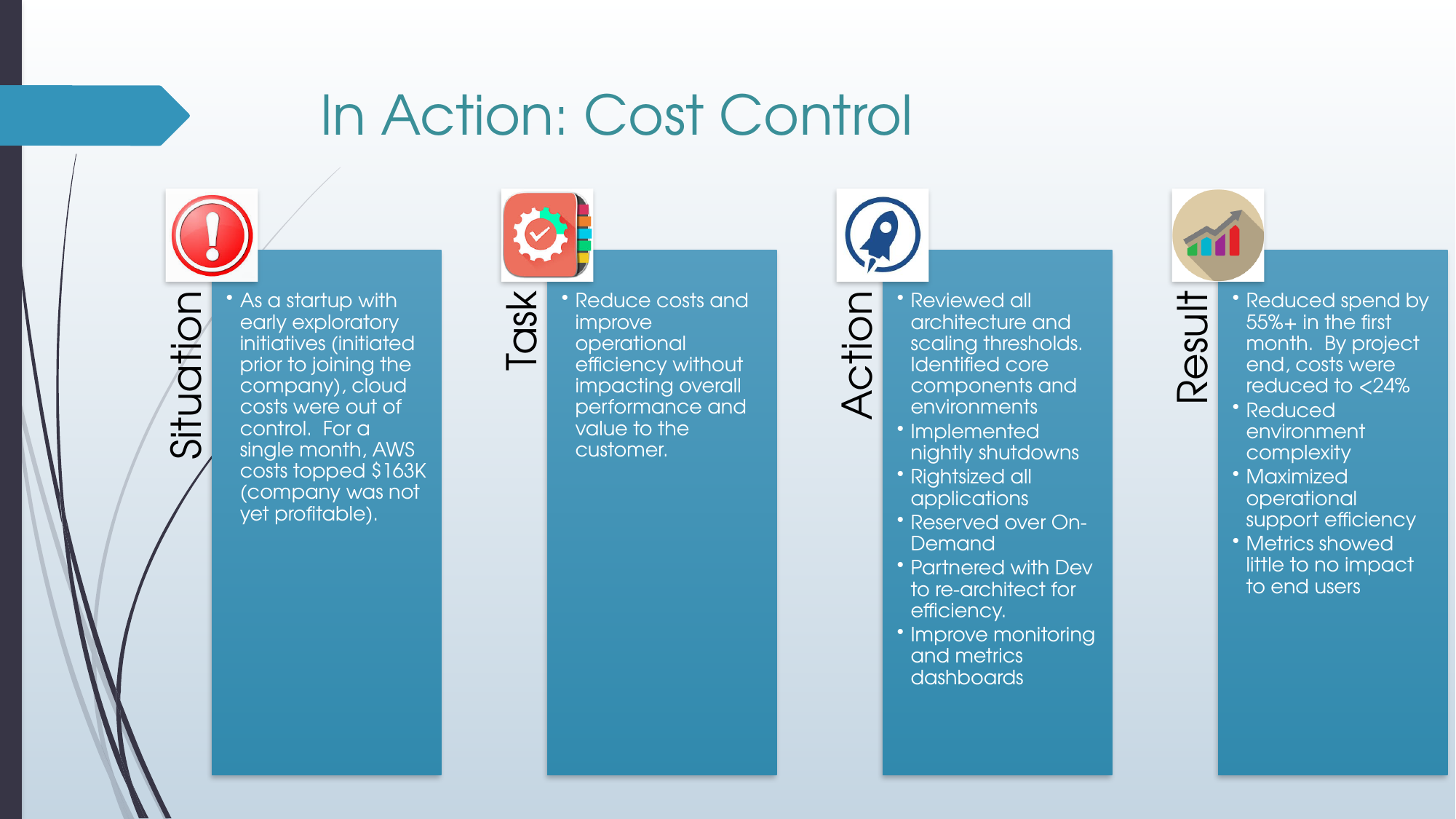

# In Action: Cost Control
Situation
As a startup with early exploratory initiatives (initiated prior to joining the company), cloud costs were out of control.  For a single month, AWS costs topped $163K (company was not yet profitable).
Task
Reduce costs and improve operational efficiency without impacting overall performance and value to the customer.

Action
Reviewed all architecture and scaling thresholds. Identified core components and environments
Implemented nightly shutdowns
Rightsized all applications
Reserved over On-Demand
Partnered with Dev to re-architect for efficiency.
Improve monitoring and metrics dashboards
Result
Reduced spend by 55%+ in the first month.  By project end, costs were reduced to <24%
Reduced environment complexity
Maximized operational support efficiency
Metrics showed little to no impact to end users